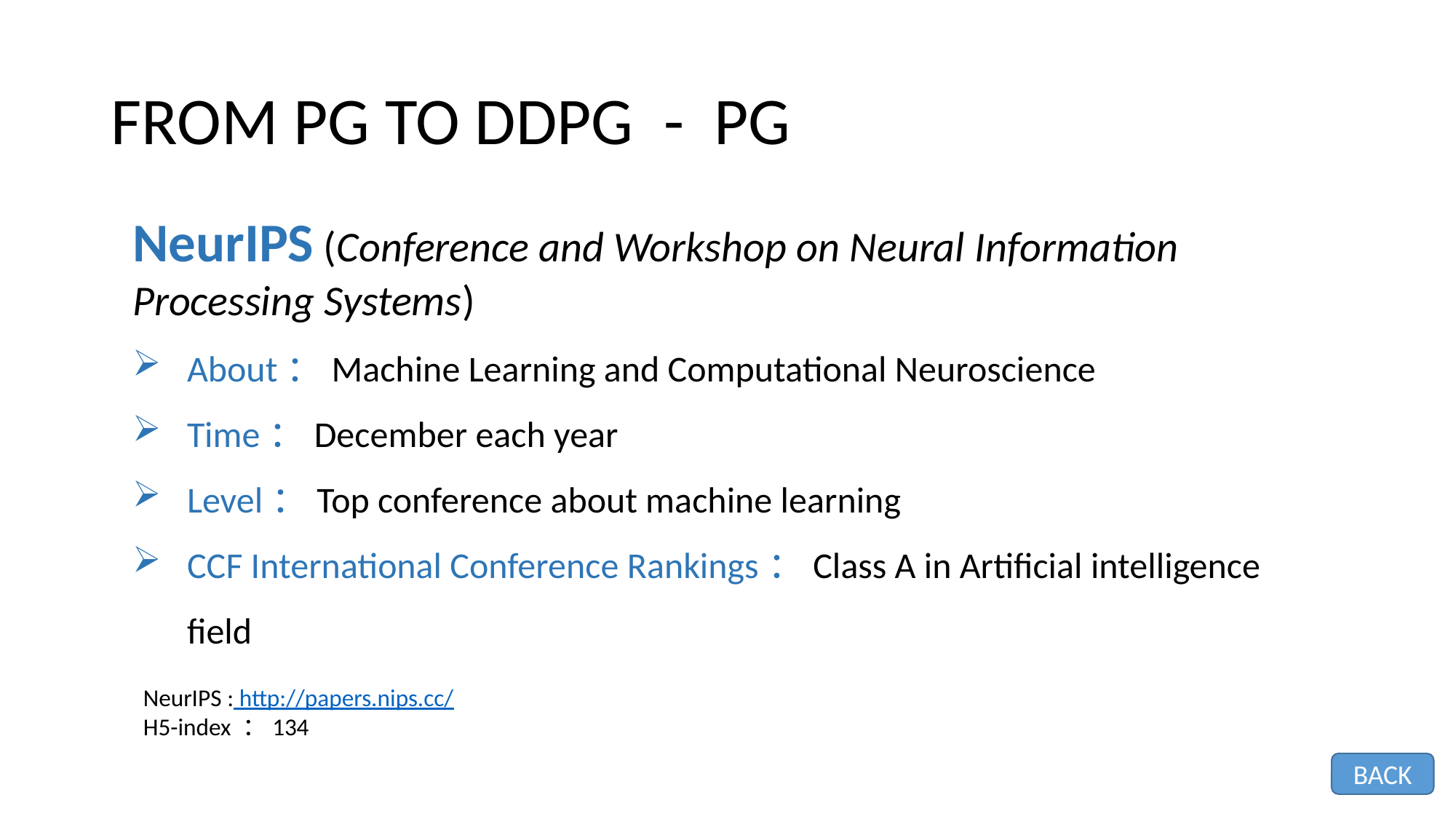

# FROM PG TO DDPG  -  PG
NeurIPS (Conference and Workshop on Neural Information Processing Systems)
About：Machine Learning and Computational Neuroscience
Time：December each year
Level：Top conference about machine learning
CCF International Conference Rankings：Class A in Artificial intelligence field
NeurIPS : http://papers.nips.cc/
H5-index ：134

BACK